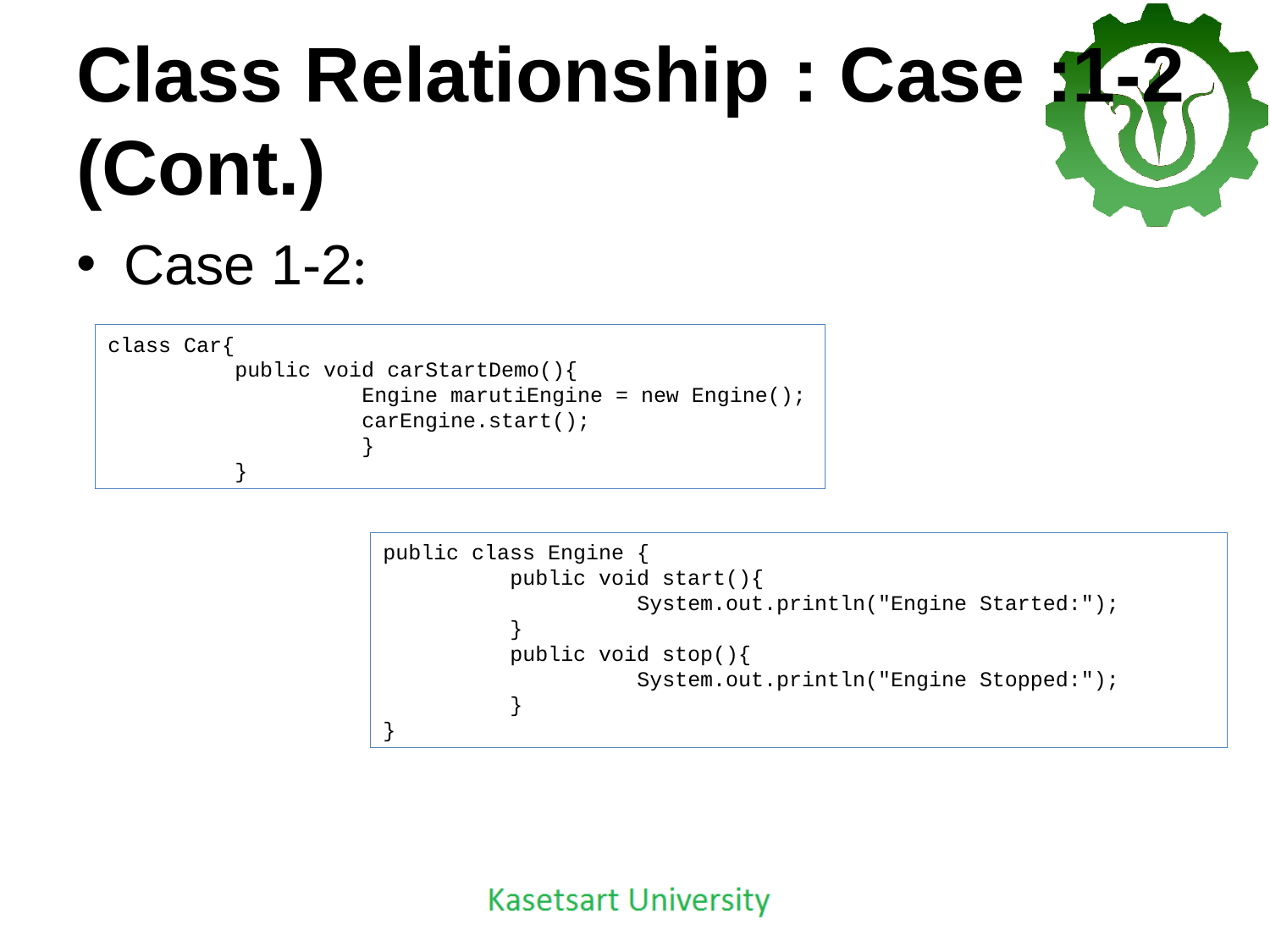

# Class Relationship : Case :1-2 (Cont.)
Case 1-2:

class Car{
	public void carStartDemo(){
		Engine marutiEngine = new Engine();
		carEngine.start();
		}
	}
public class Engine {
	public void start(){
		System.out.println("Engine Started:");
	}
	public void stop(){
		System.out.println("Engine Stopped:");
	}
}